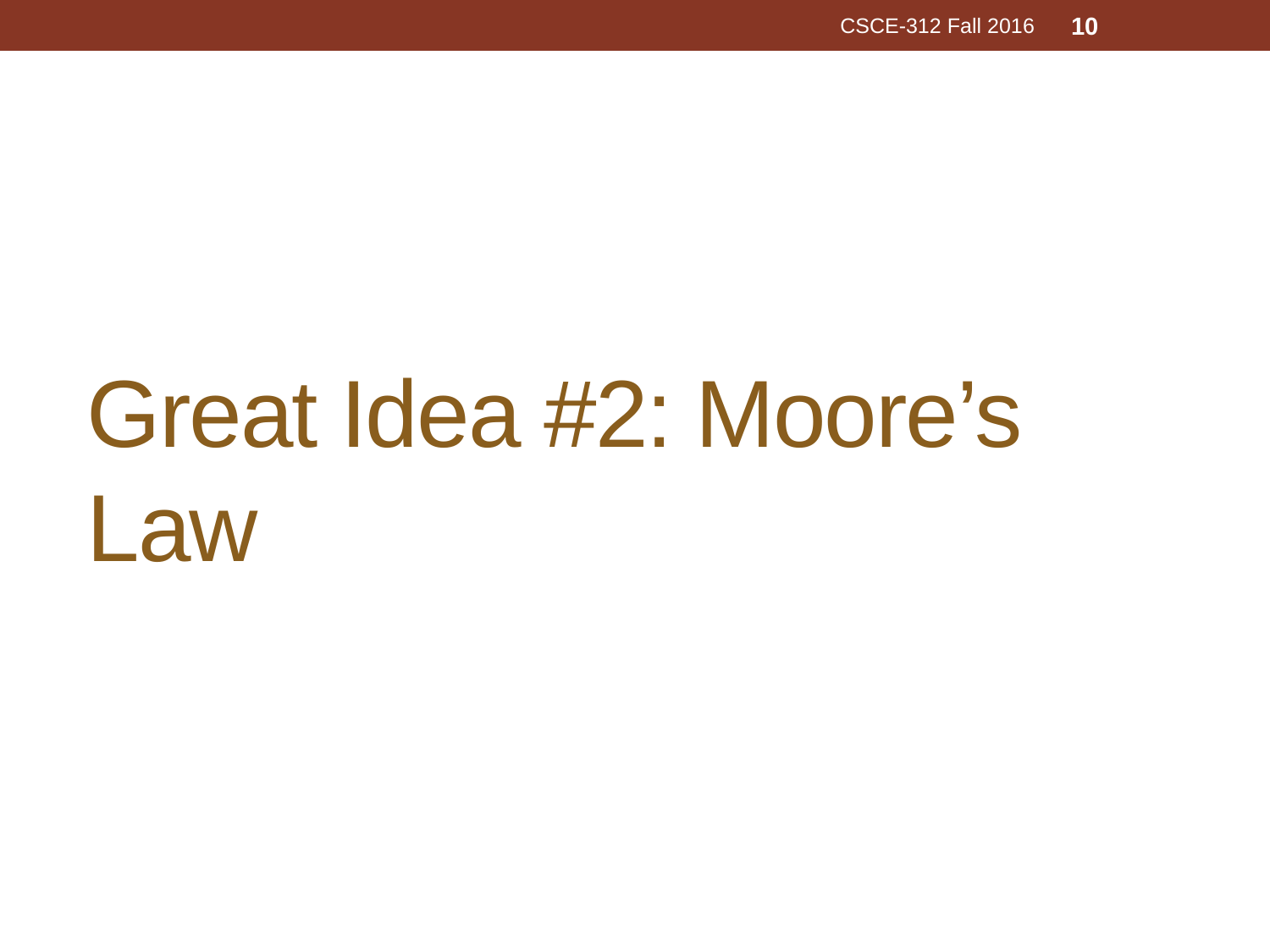

CSCE-312 Fall 2016
10
# Great Idea #2: Moore’s Law